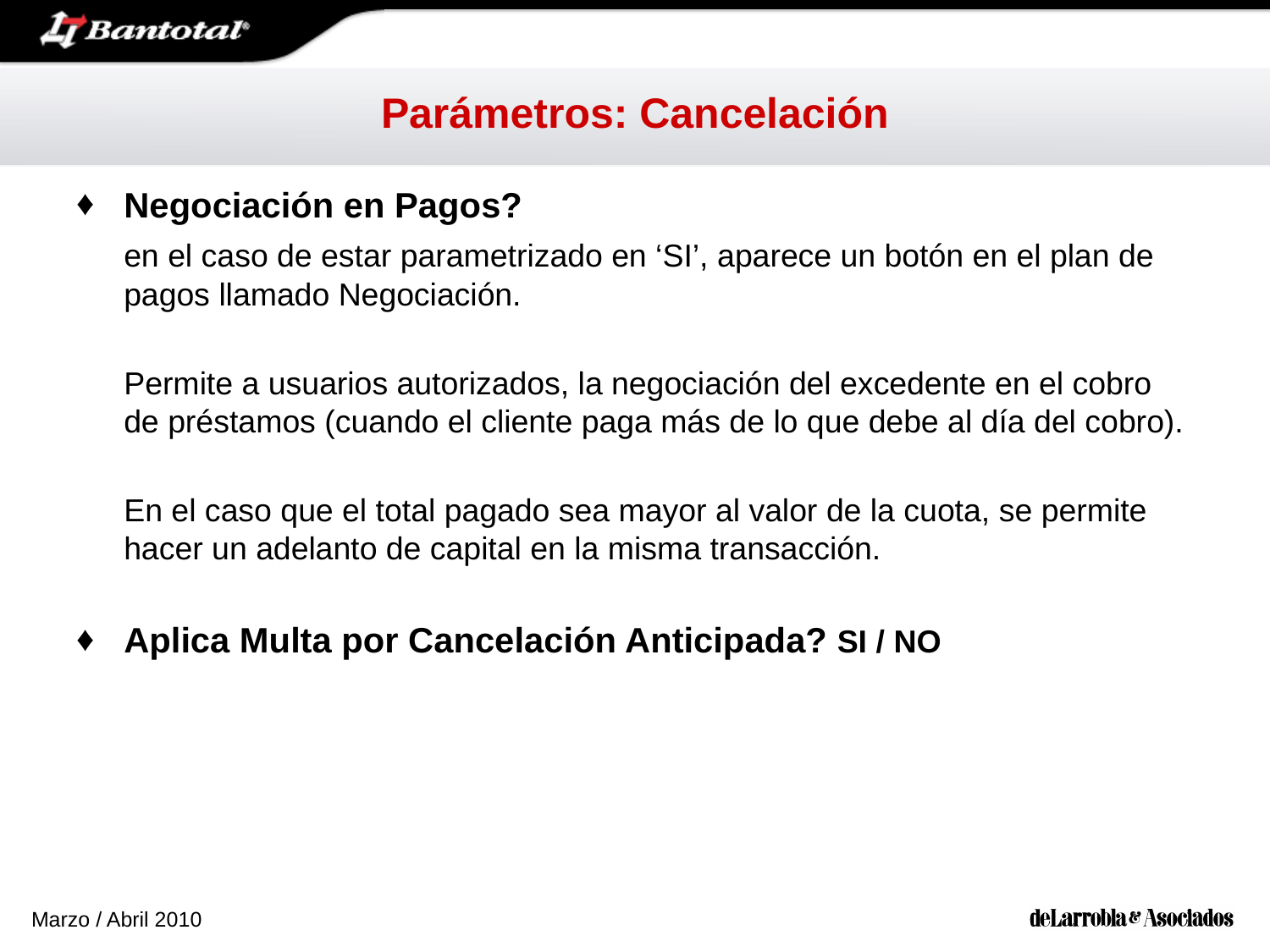

# Parámetros: Cancelación
Negociación en Pagos?
	en el caso de estar parametrizado en ‘SI’, aparece un botón en el plan de pagos llamado Negociación.

	Permite a usuarios autorizados, la negociación del excedente en el cobro de préstamos (cuando el cliente paga más de lo que debe al día del cobro).

	En el caso que el total pagado sea mayor al valor de la cuota, se permite hacer un adelanto de capital en la misma transacción.

Aplica Multa por Cancelación Anticipada? SI / NO

Marzo / Abril 2010